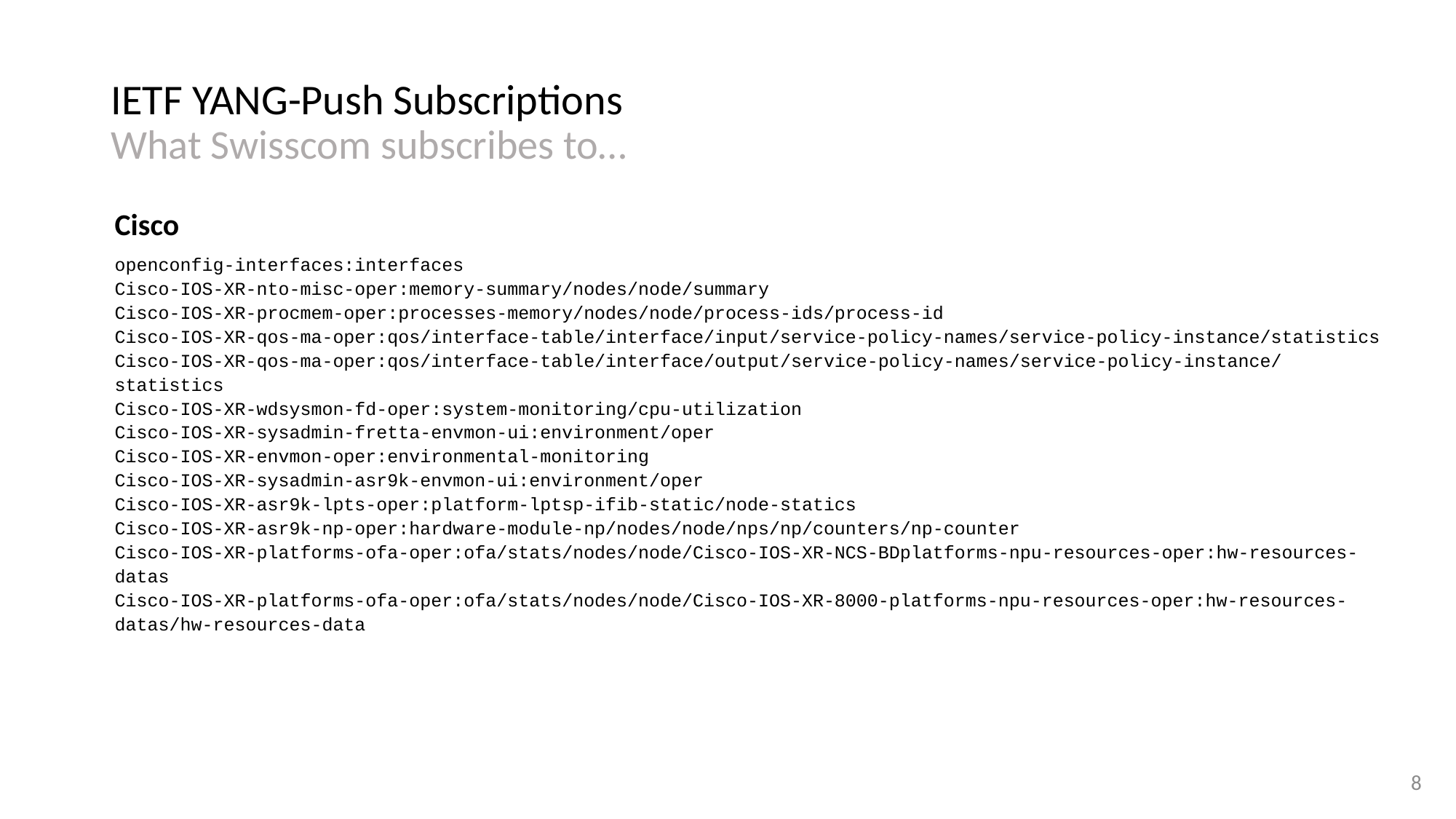

# IETF YANG-Push Subscriptions What Swisscom subscribes to…
Cisco
openconfig-interfaces:interfaces
Cisco-IOS-XR-nto-misc-oper:memory-summary/nodes/node/summary
Cisco-IOS-XR-procmem-oper:processes-memory/nodes/node/process-ids/process-id
Cisco-IOS-XR-qos-ma-oper:qos/interface-table/interface/input/service-policy-names/service-policy-instance/statistics
Cisco-IOS-XR-qos-ma-oper:qos/interface-table/interface/output/service-policy-names/service-policy-instance/statistics
Cisco-IOS-XR-wdsysmon-fd-oper:system-monitoring/cpu-utilization
Cisco-IOS-XR-sysadmin-fretta-envmon-ui:environment/oper
Cisco-IOS-XR-envmon-oper:environmental-monitoring
Cisco-IOS-XR-sysadmin-asr9k-envmon-ui:environment/oper
Cisco-IOS-XR-asr9k-lpts-oper:platform-lptsp-ifib-static/node-statics
Cisco-IOS-XR-asr9k-np-oper:hardware-module-np/nodes/node/nps/np/counters/np-counter
Cisco-IOS-XR-platforms-ofa-oper:ofa/stats/nodes/node/Cisco-IOS-XR-NCS-BDplatforms-npu-resources-oper:hw-resources-datas
Cisco-IOS-XR-platforms-ofa-oper:ofa/stats/nodes/node/Cisco-IOS-XR-8000-platforms-npu-resources-oper:hw-resources-datas/hw-resources-data
8